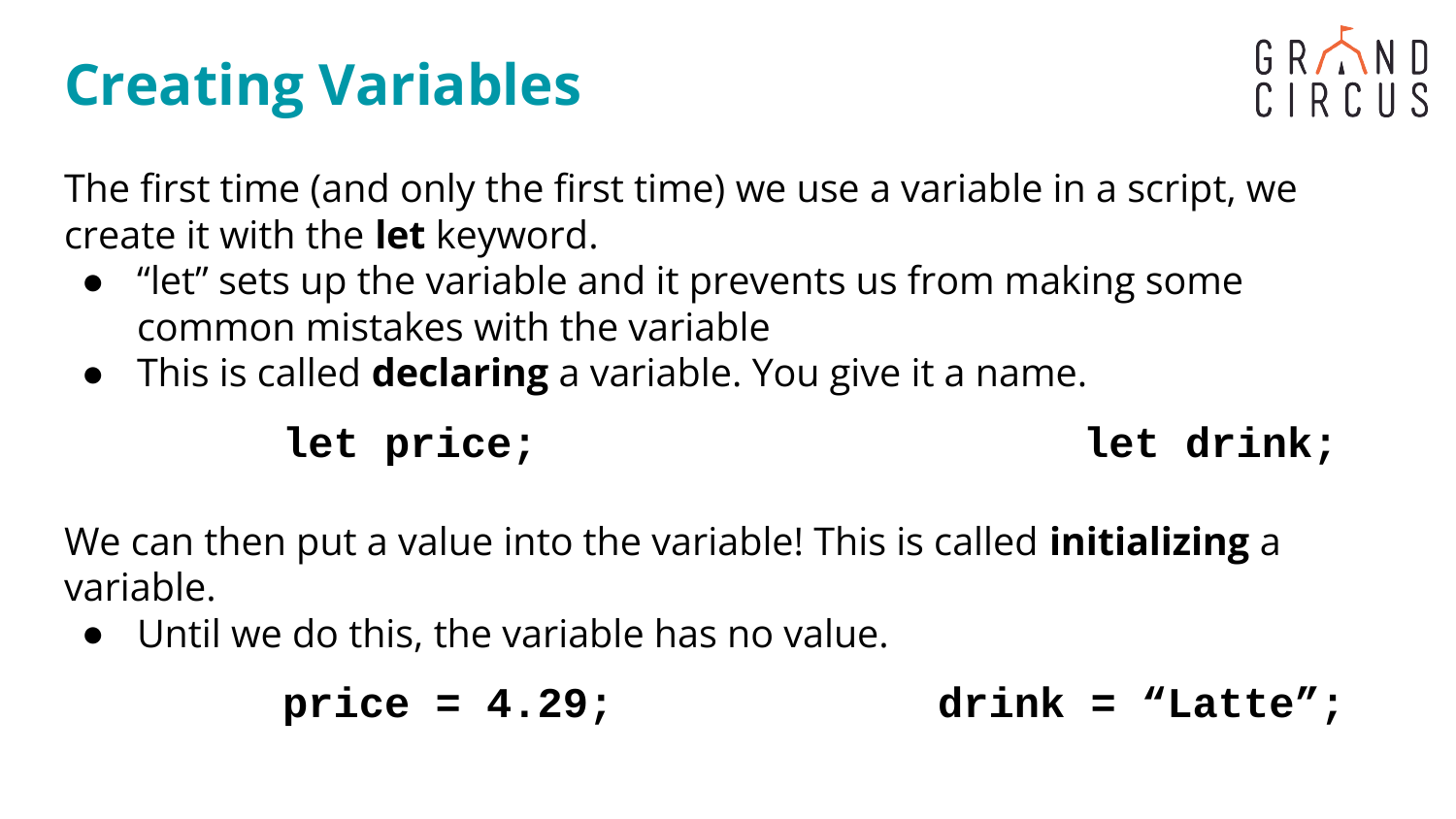

# Creating Variables
The first time (and only the first time) we use a variable in a script, we create it with the let keyword.
“let” sets up the variable and it prevents us from making some common mistakes with the variable
This is called declaring a variable. You give it a name.
let price;				let drink;

We can then put a value into the variable! This is called initializing a variable.
Until we do this, the variable has no value.
price = 4.29;			drink = “Latte”;